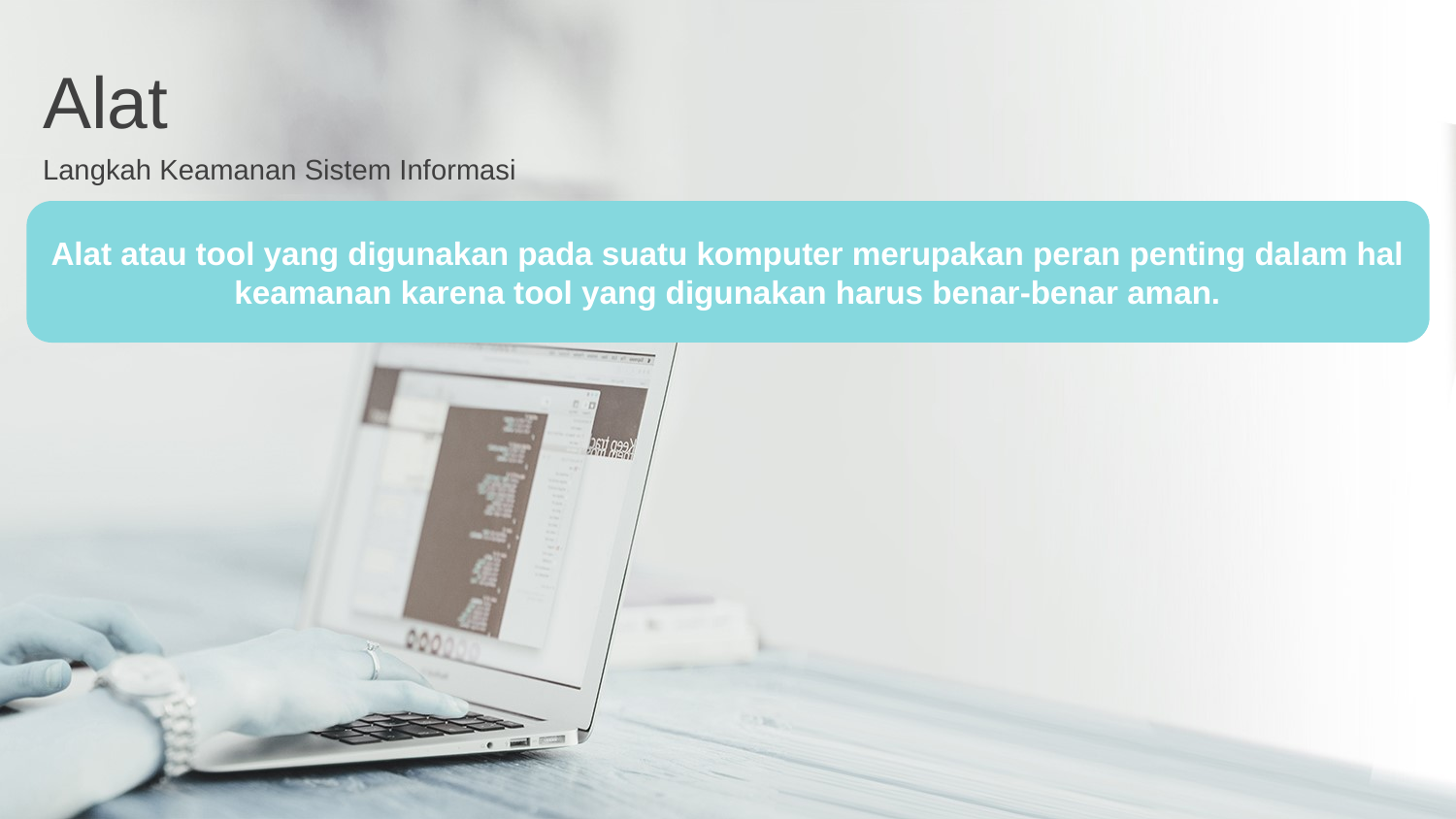

Alat
Langkah Keamanan Sistem Informasi
Alat atau tool yang digunakan pada suatu komputer merupakan peran penting dalam hal keamanan karena tool yang digunakan harus benar-benar aman.